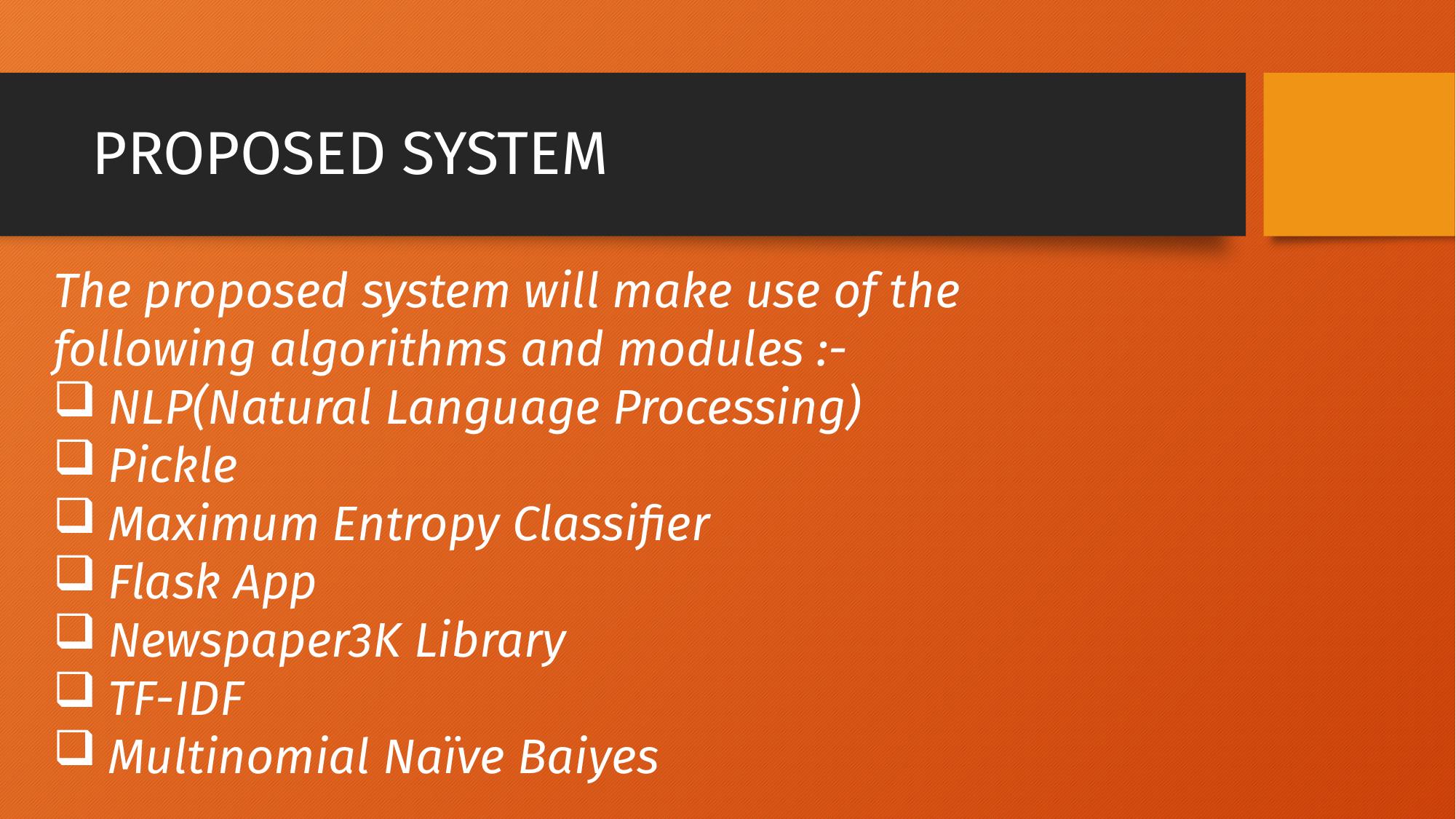

# PROPOSED SYSTEM
The proposed system will make use of the following algorithms and modules :-
NLP(Natural Language Processing)
Pickle
Maximum Entropy Classifier
Flask App
Newspaper3K Library
TF-IDF
Multinomial Naïve Baiyes